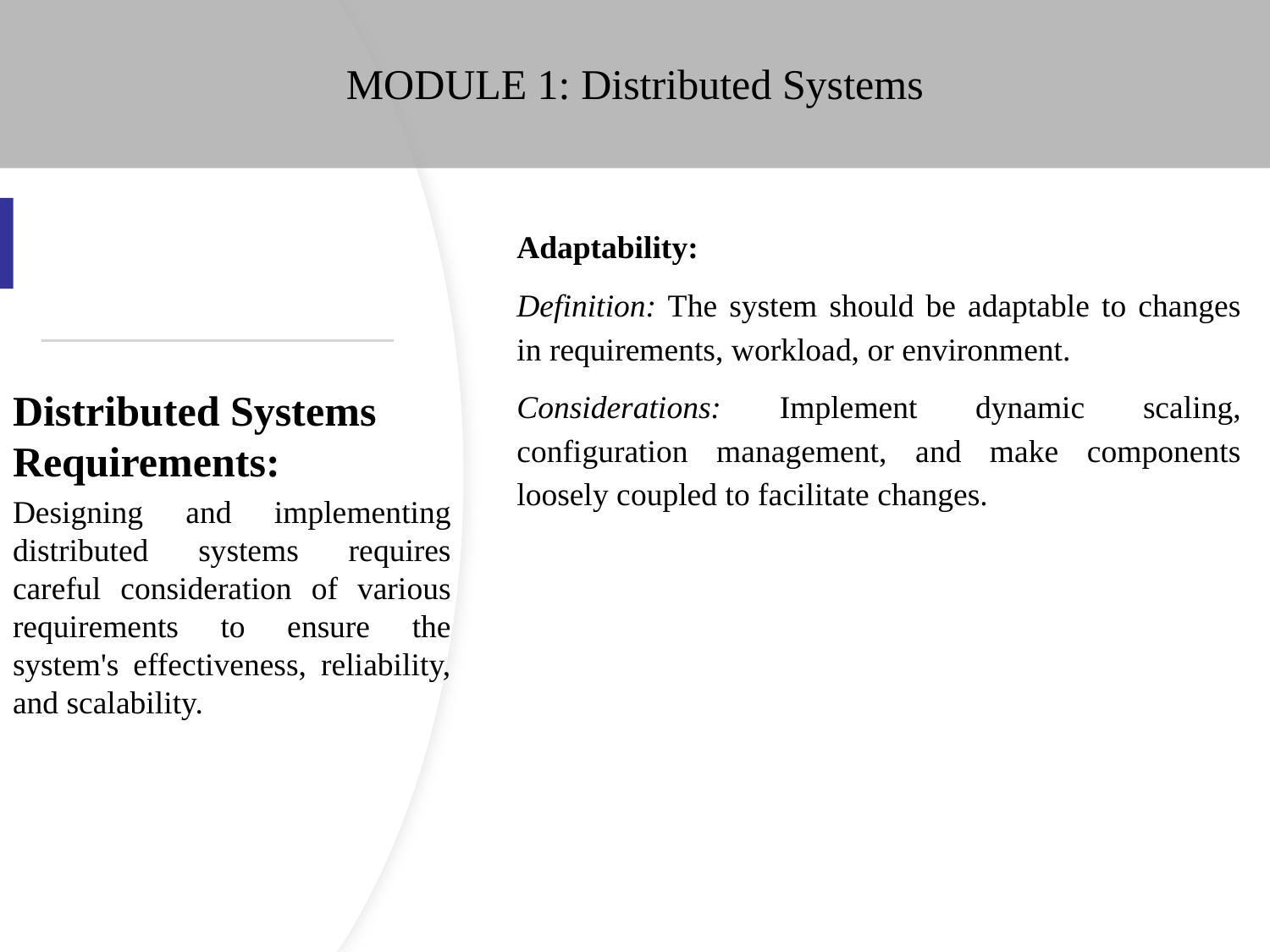

# MODULE 1: Distributed Systems

Adaptability:
Definition: The system should be adaptable to changes in requirements, workload, or environment.
Considerations: Implement dynamic scaling, configuration management, and make components loosely coupled to facilitate changes.

Distributed Systems Requirements:
Designing and implementing distributed systems requires careful consideration of various requirements to ensure the system's effectiveness, reliability, and scalability.